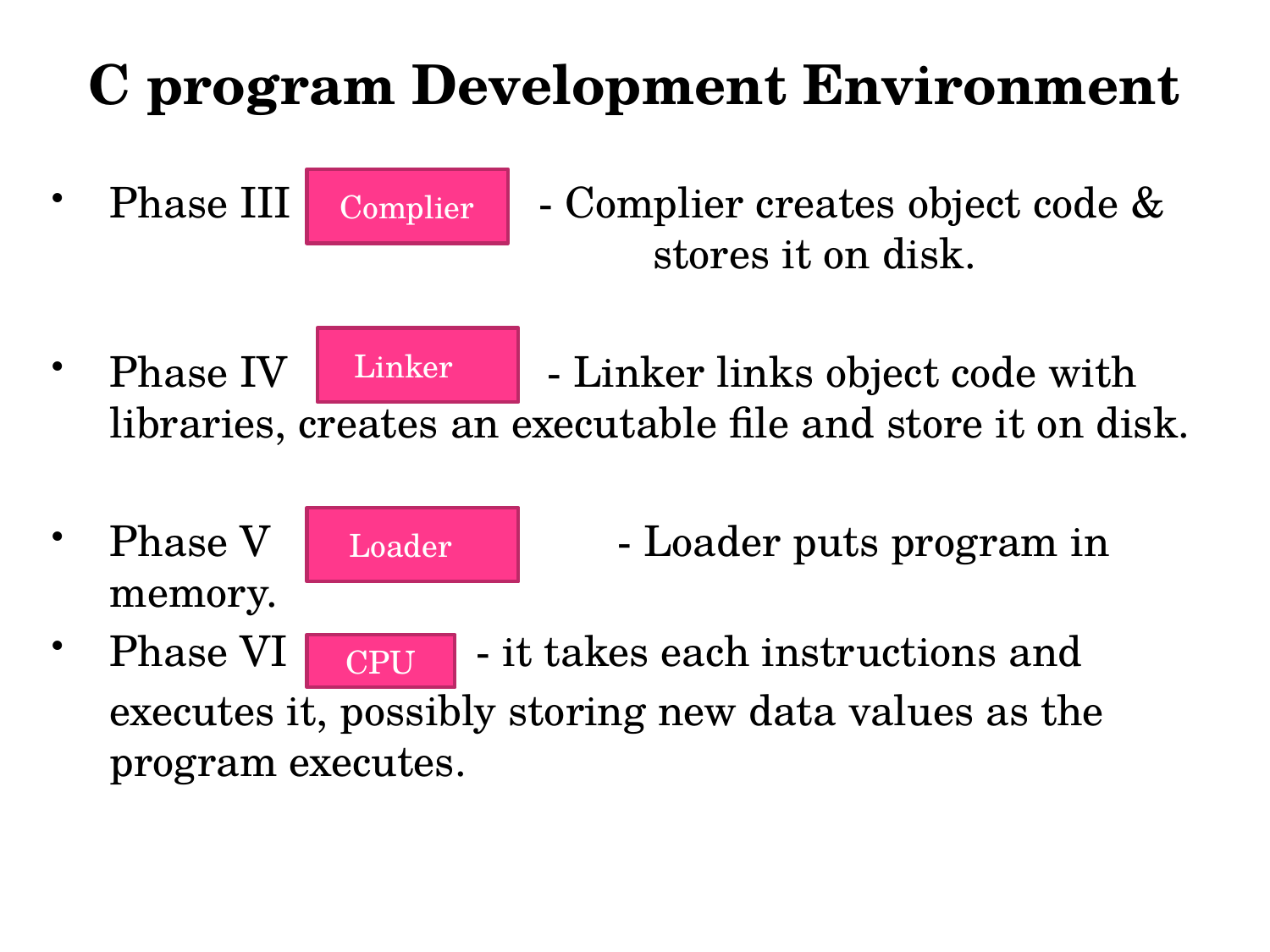

# C program Development Environment
Phase III                     - Complier creates object code &  				   stores it on disk.

Phase IV                      - Linker links object code with libraries, creates an executable file and store it on disk.

Phase V 			- Loader puts program in memory.
Phase VI                - it takes each instructions and
	executes it, possibly storing new data values as the program executes.
Complier
Linker
Loader

CPU